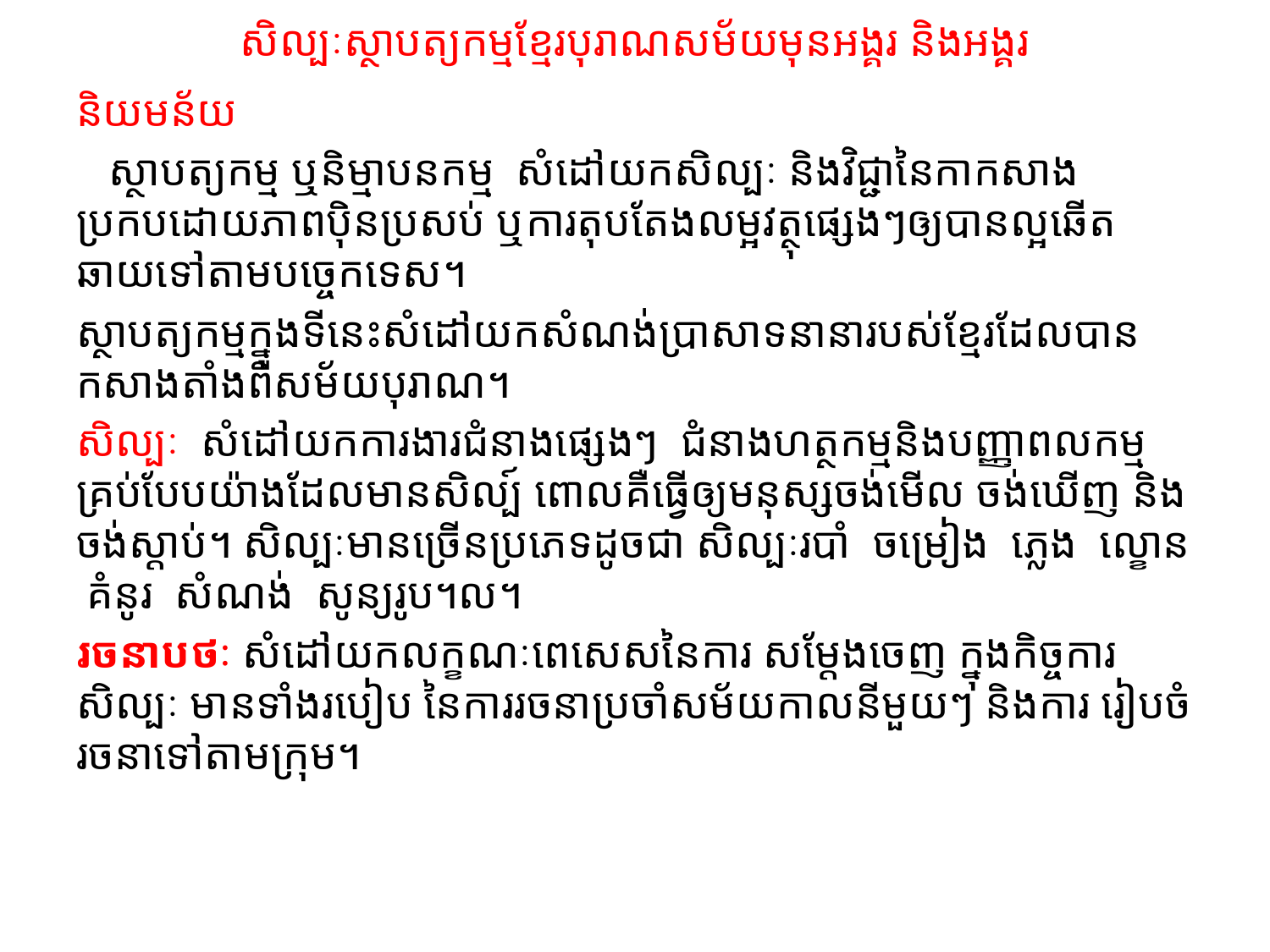

# សិល្បៈស្ថាបត្យកម្មខ្មែរបុរាណសម័យមុនអង្គរ និងអង្គរ
និយមន័យ
   ស្ថាបត្យកម្ម ឬនិម្មាបនកម្ម  សំដៅយកសិល្បៈ និងវិជ្ជានៃកាកសាងប្រកបដោយភាពប៉ិនប្រសប់ ឬការតុបតែងលម្អវត្ថុផ្សេងៗឲ្យបានល្អឆើតឆាយទៅតាមបច្ចេកទេស។
ស្ថាបត្យកម្មក្នុងទីនេះសំដៅយកសំណង់ប្រាសាទនានារបស់ខ្មែរដែលបានកសាងតាំងពីសម័យបុរាណ។
សិល្បៈ  សំដៅយកការងារជំនាងផ្សេងៗ  ជំនាងហត្ថកម្មនិងបញ្ញាពលកម្មគ្រប់បែបយ៉ាងដែលមានសិល្ប៍ ពោលគឺធ្វើឲ្យមនុស្សចង់មើល ចង់ឃើញ និងចង់ស្តាប់។ សិល្បៈមានច្រើនប្រភេទដូចជា សិល្បៈរបាំ  ចម្រៀង  ភ្លេង  ល្ខោន  គំនូរ  សំណង់  សូន្យរូប។ល។
រចនាបថៈ សំដៅយកលក្ខណៈពេសេសនៃការ សម្តែងចេញ ក្នុងកិច្ចការសិល្បៈ មានទាំងរបៀប នៃការរចនាប្រចាំសម័យកាលនីមួយៗ និងការ រៀបចំរចនាទៅតាមក្រុម។